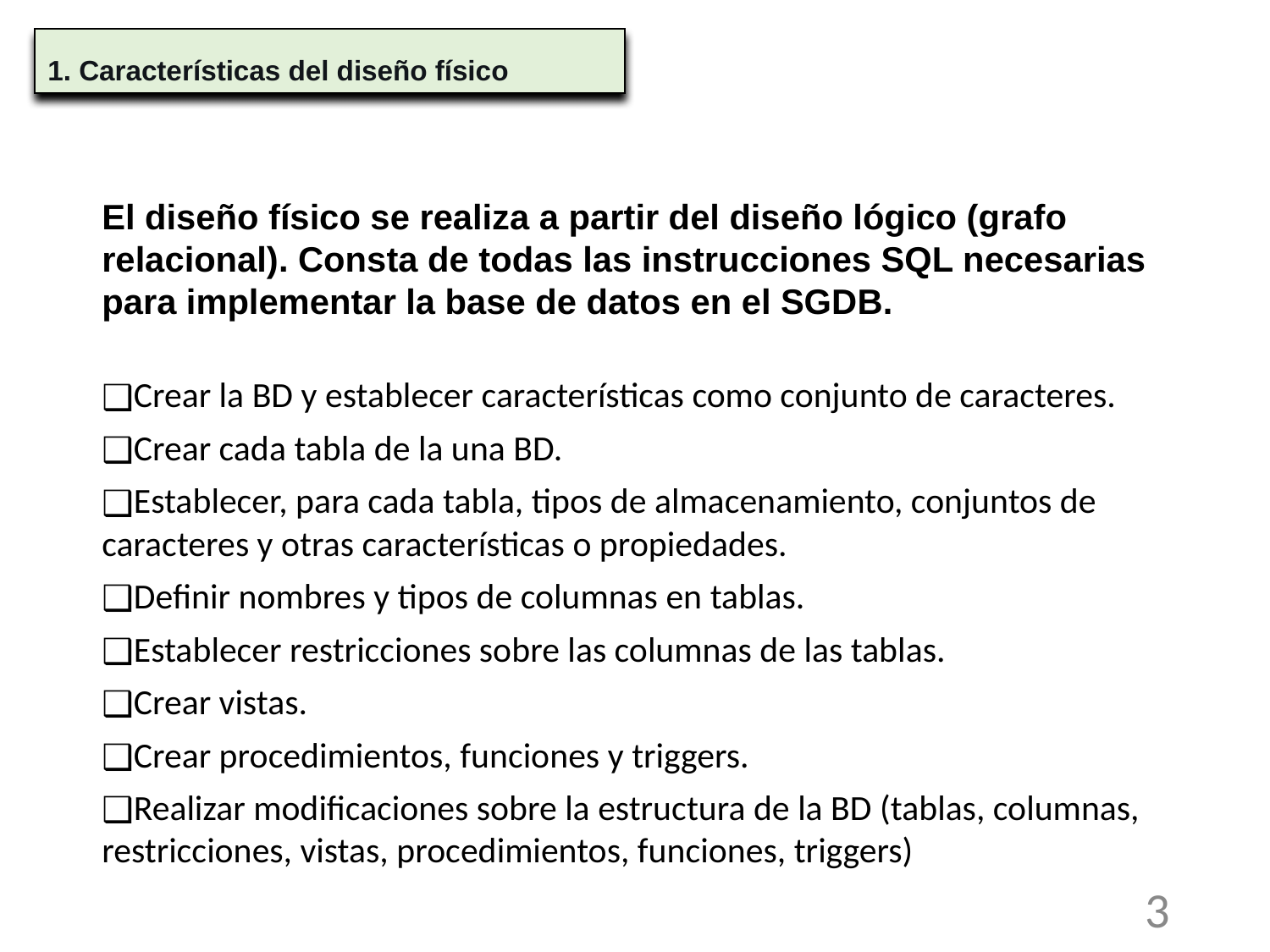

1. Características del diseño físico
El diseño físico se realiza a partir del diseño lógico (grafo relacional). Consta de todas las instrucciones SQL necesarias para implementar la base de datos en el SGDB.

Crear la BD y establecer características como conjunto de caracteres.
Crear cada tabla de la una BD.
Establecer, para cada tabla, tipos de almacenamiento, conjuntos de caracteres y otras características o propiedades.
Definir nombres y tipos de columnas en tablas.
Establecer restricciones sobre las columnas de las tablas.
Crear vistas.
Crear procedimientos, funciones y triggers.
Realizar modificaciones sobre la estructura de la BD (tablas, columnas, restricciones, vistas, procedimientos, funciones, triggers)

3